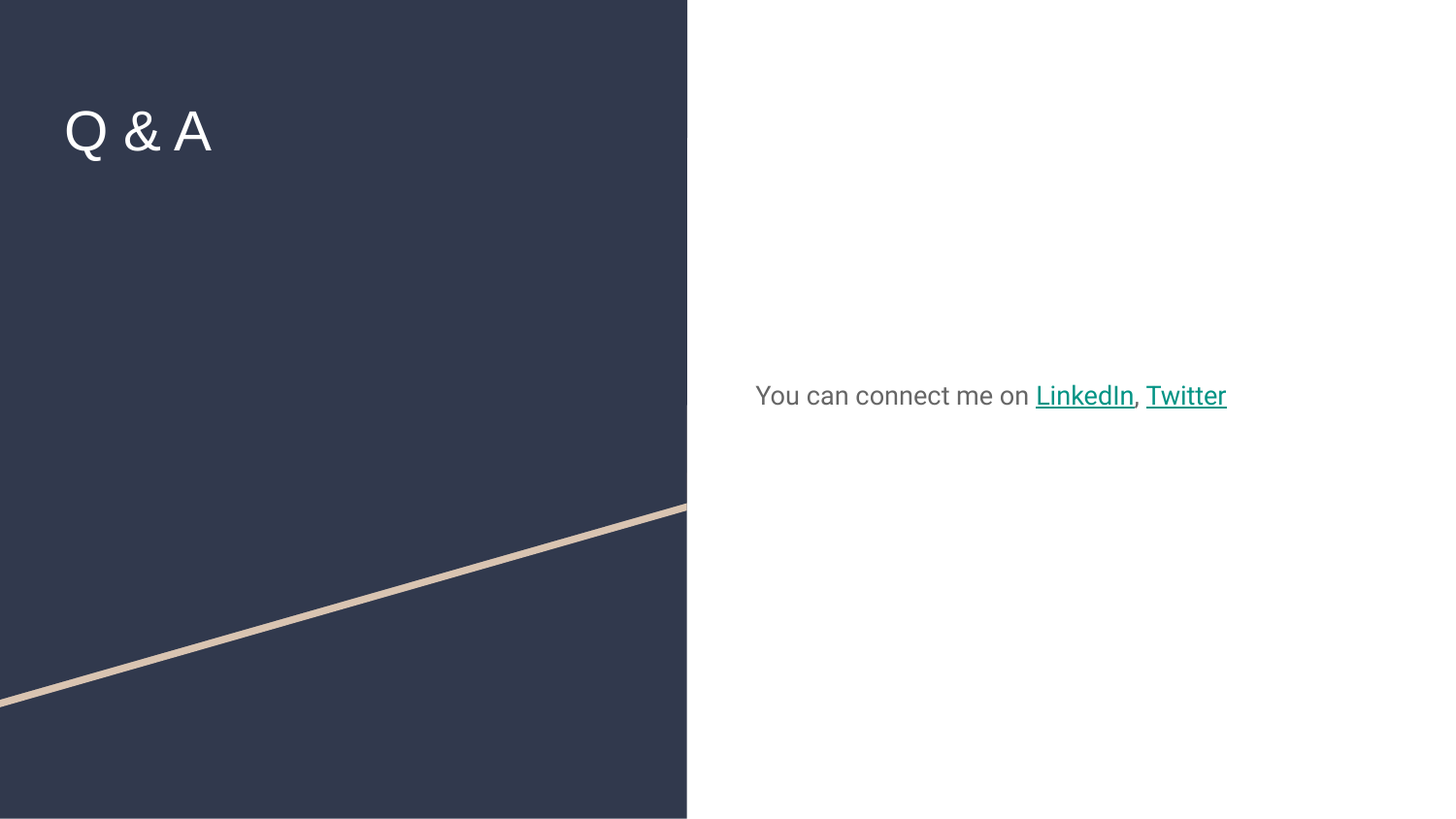

# Q & A
You can connect me on LinkedIn, Twitter